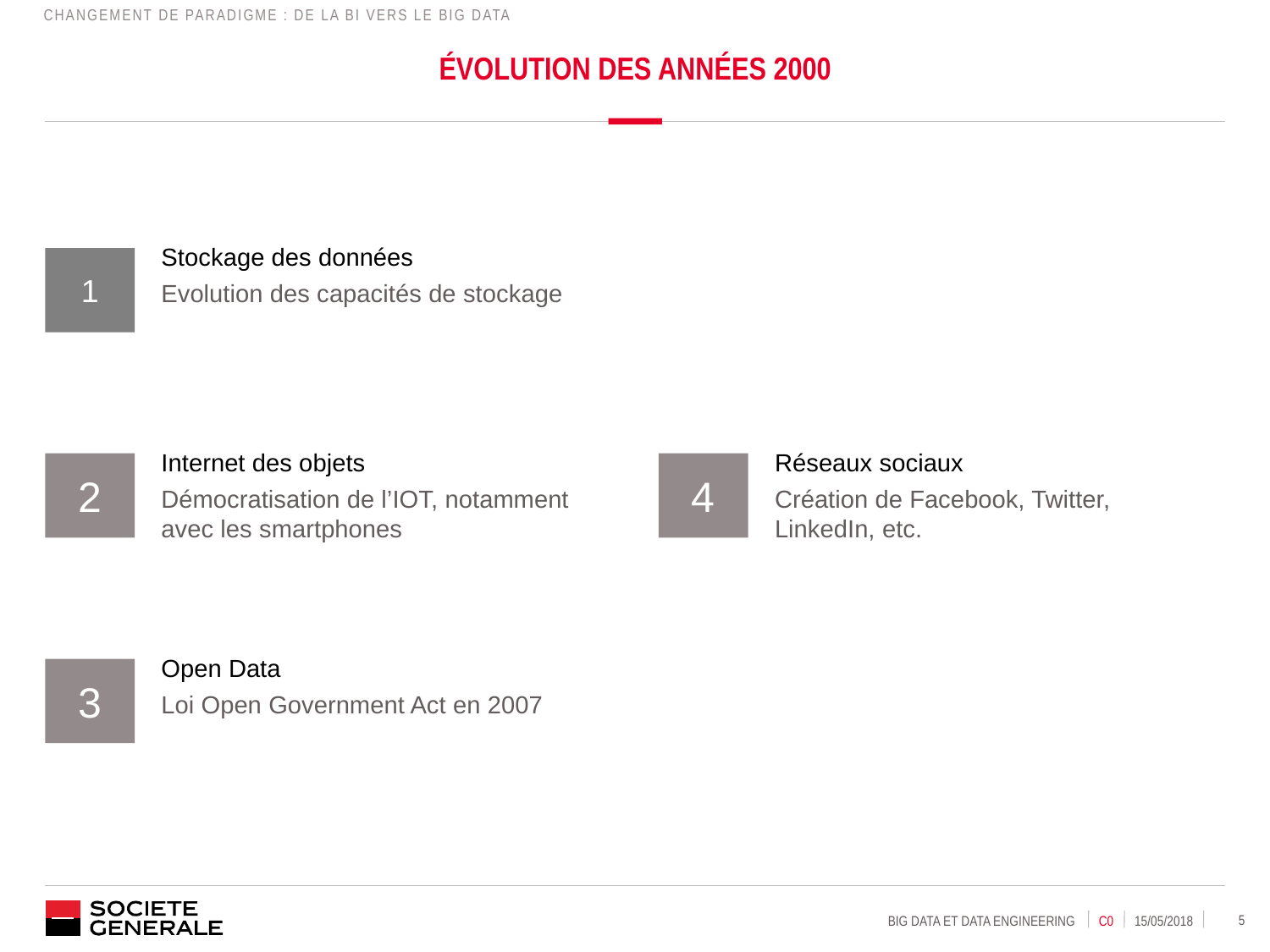

Changement de Paradigme : de la Bi vers le big data

# évolution des années 2000
Stockage des données
Evolution des capacités de stockage
1
Internet des objets
Démocratisation de l’IOT, notamment avec les smartphones
2
Réseaux sociaux
Création de Facebook, Twitter, LinkedIn, etc.
4
Open Data
Loi Open Government Act en 2007
3